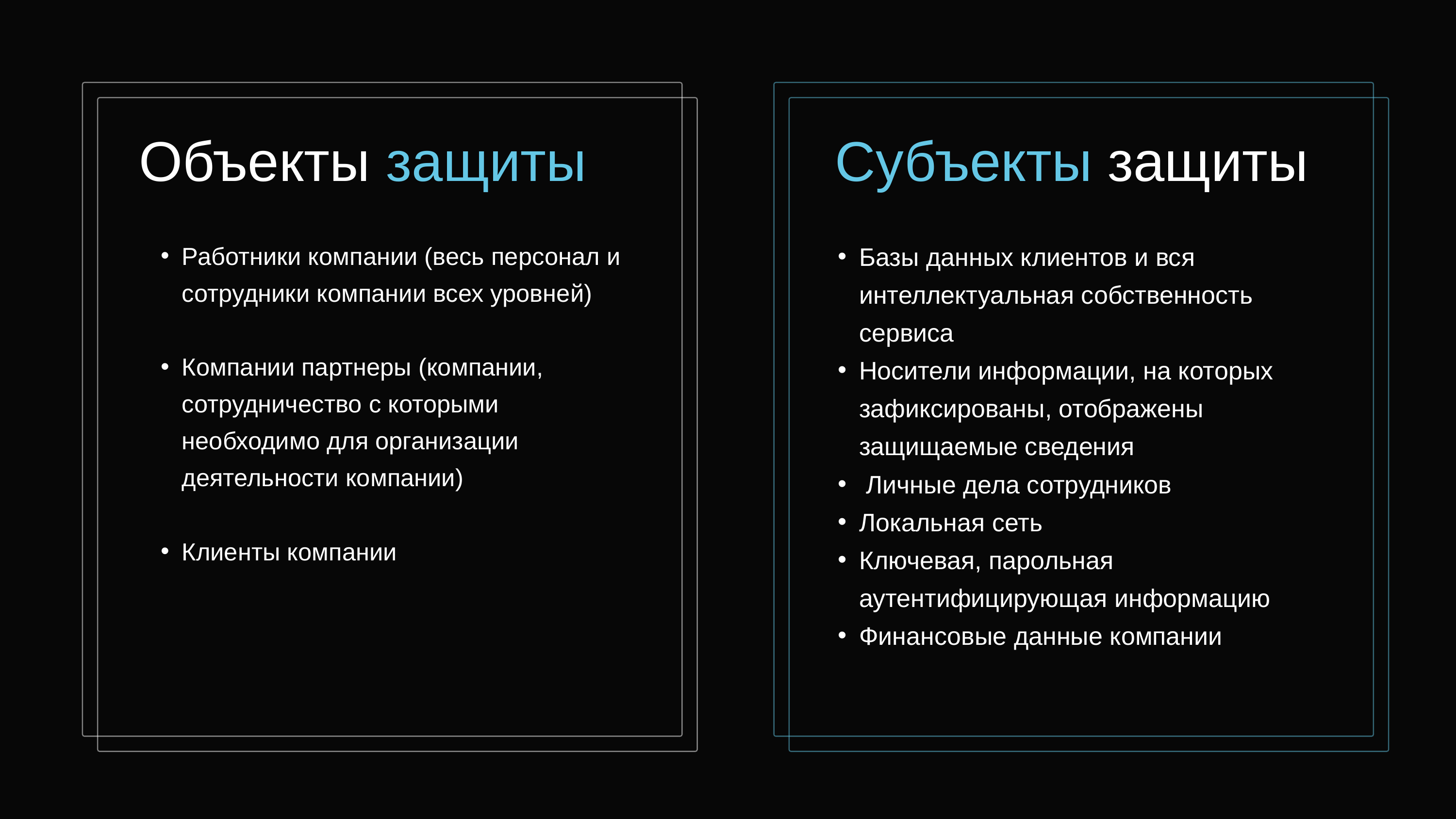

Объекты защиты
Субъекты защиты
Работники компании (весь персонал и сотрудники компании всех уровней)

Компании партнеры (компании, сотрудничество с которыми необходимо для организации деятельности компании)

Клиенты компании
Базы данных клиентов и вся интеллектуальная собственность сервиса
Носители информации, на которых зафиксированы, отображены защищаемые сведения
 Личные дела сотрудников
Локальная сеть
Ключевая, парольная аутентифицирующая информацию
Финансовые данные компании